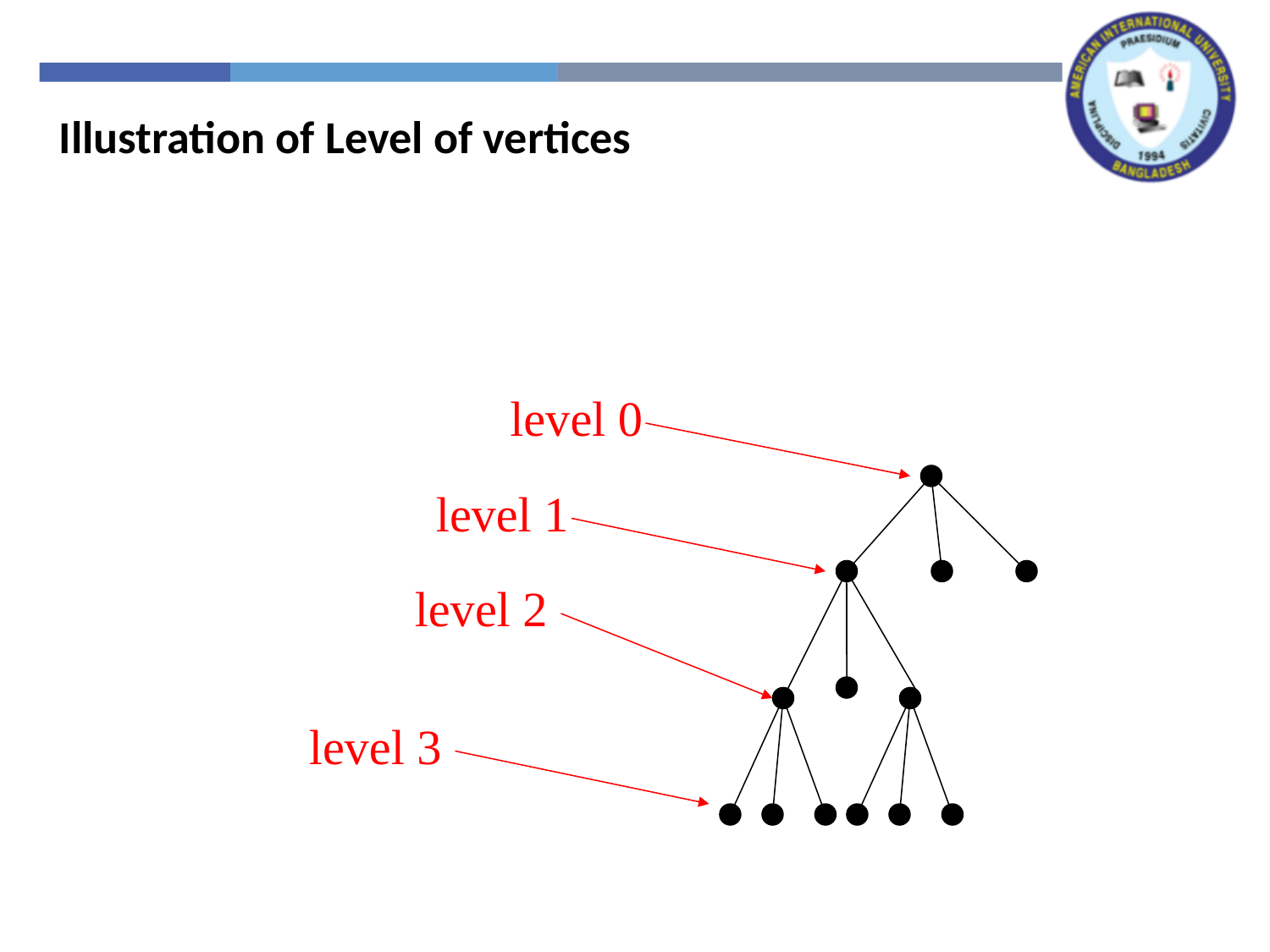

Illustration of Level of vertices
level 0

level 1

level 2

level 3